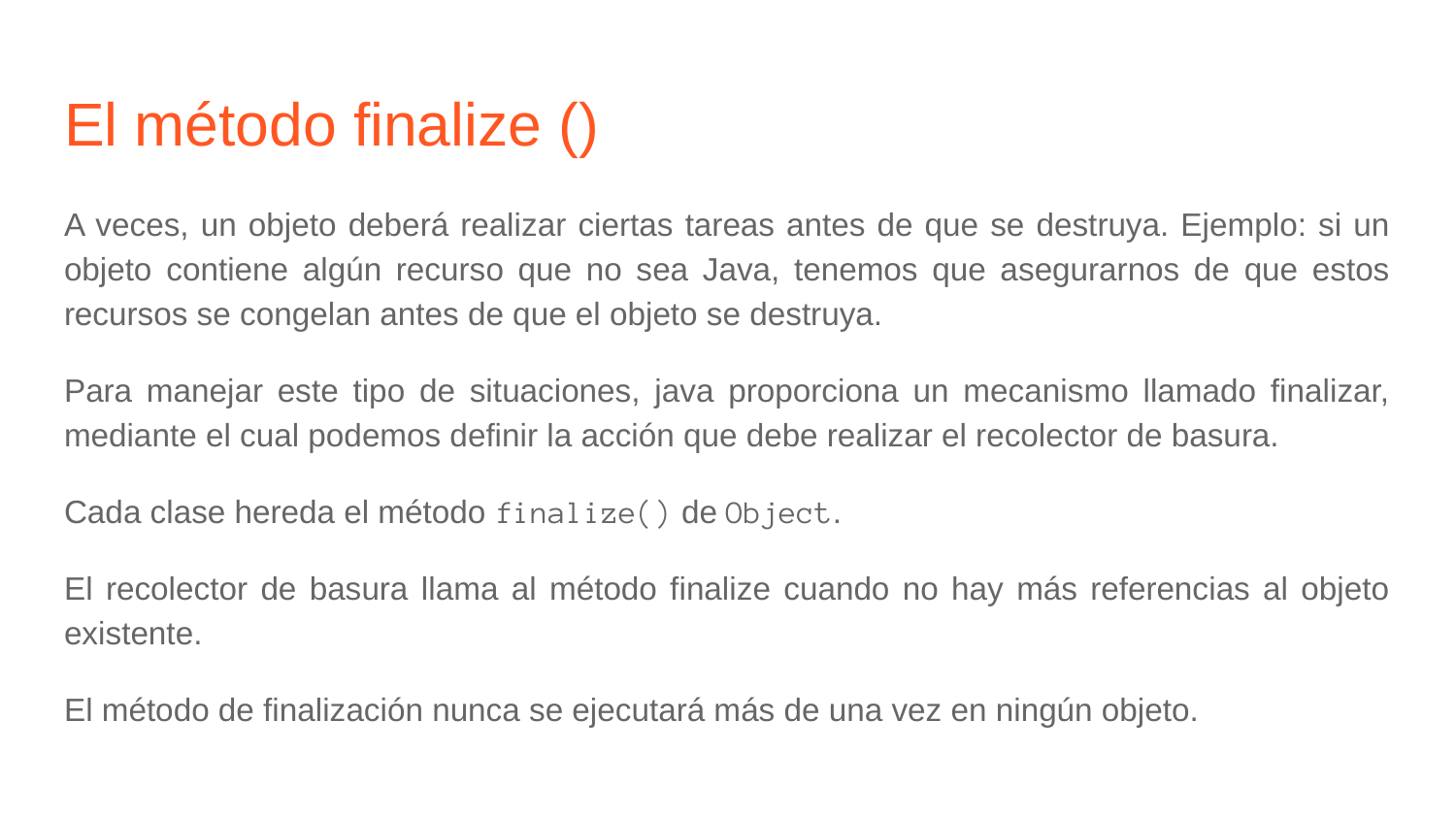

# El método finalize ()
A veces, un objeto deberá realizar ciertas tareas antes de que se destruya. Ejemplo: si un objeto contiene algún recurso que no sea Java, tenemos que asegurarnos de que estos recursos se congelan antes de que el objeto se destruya.
Para manejar este tipo de situaciones, java proporciona un mecanismo llamado finalizar, mediante el cual podemos definir la acción que debe realizar el recolector de basura.
Cada clase hereda el método finalize() de Object.
El recolector de basura llama al método finalize cuando no hay más referencias al objeto existente.
El método de finalización nunca se ejecutará más de una vez en ningún objeto.